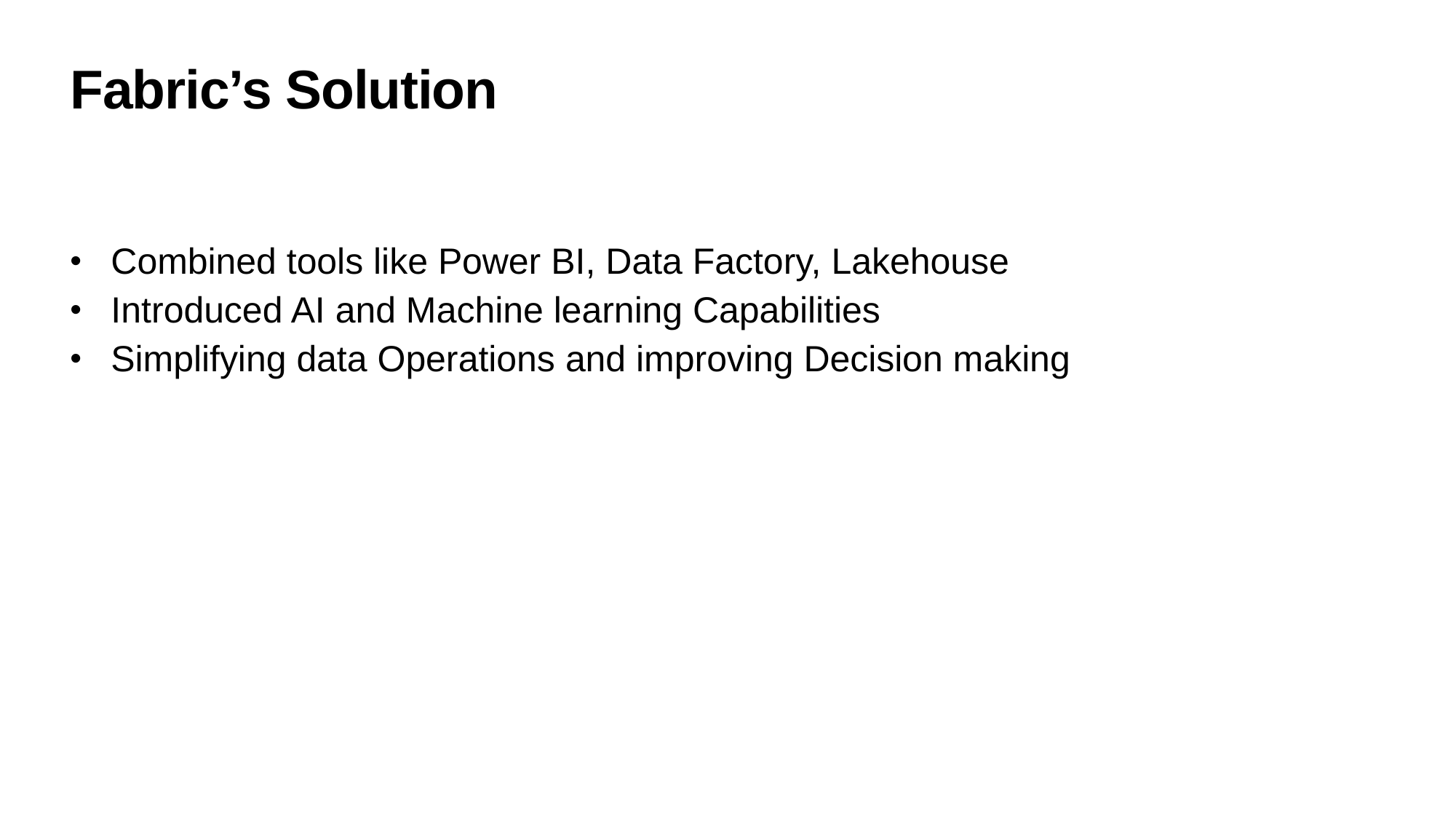

# Fabric’s Solution
Combined tools like Power BI, Data Factory, Lakehouse
Introduced AI and Machine learning Capabilities
Simplifying data Operations and improving Decision making